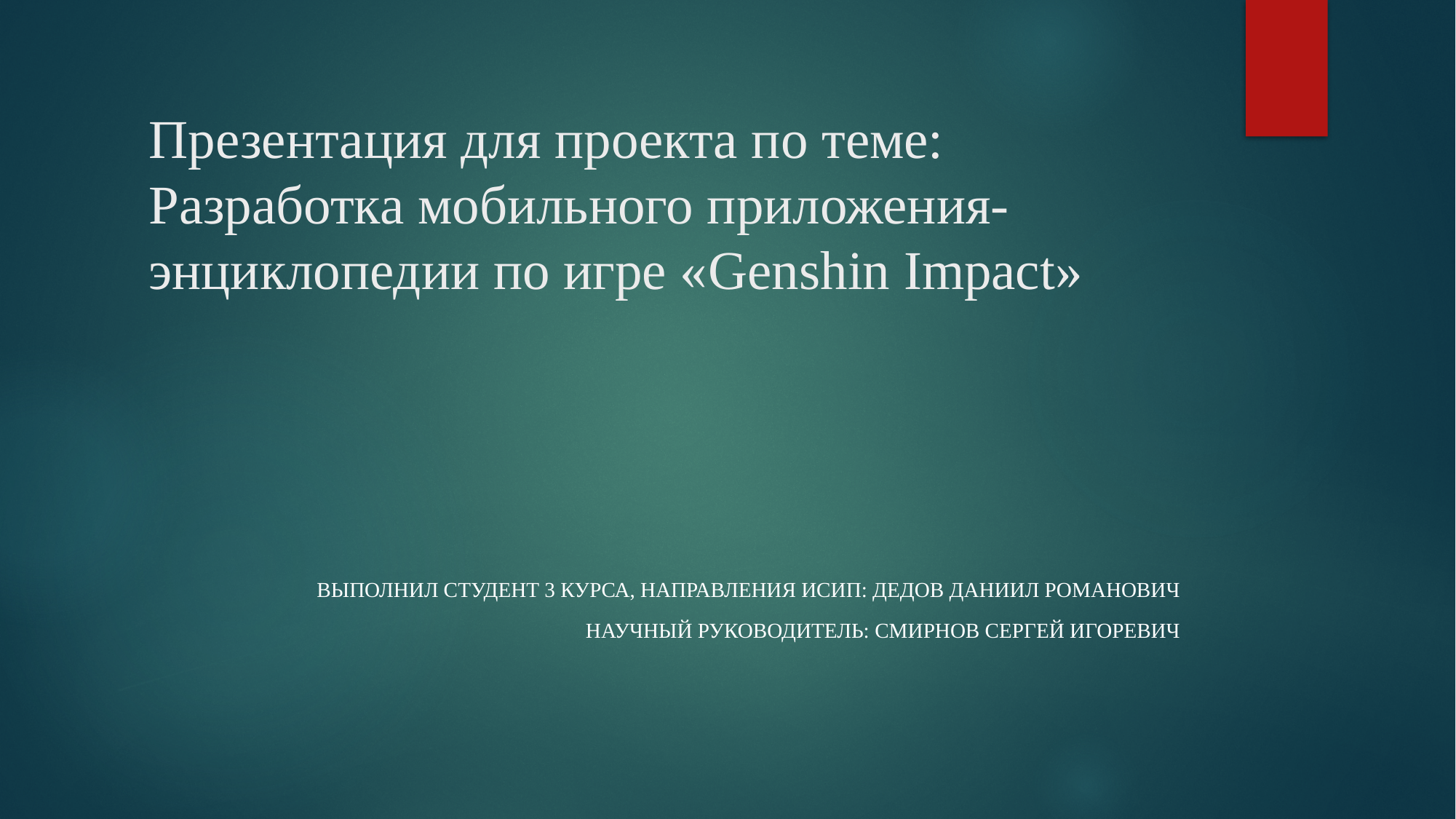

# Презентация для проекта по теме: Разработка мобильного приложения-энциклопедии по игре «Genshin Impact»
Выполнил студент 3 курса, направления исип: Дедов даниил романович
Научный руководитель: смирнов сергей игоревич